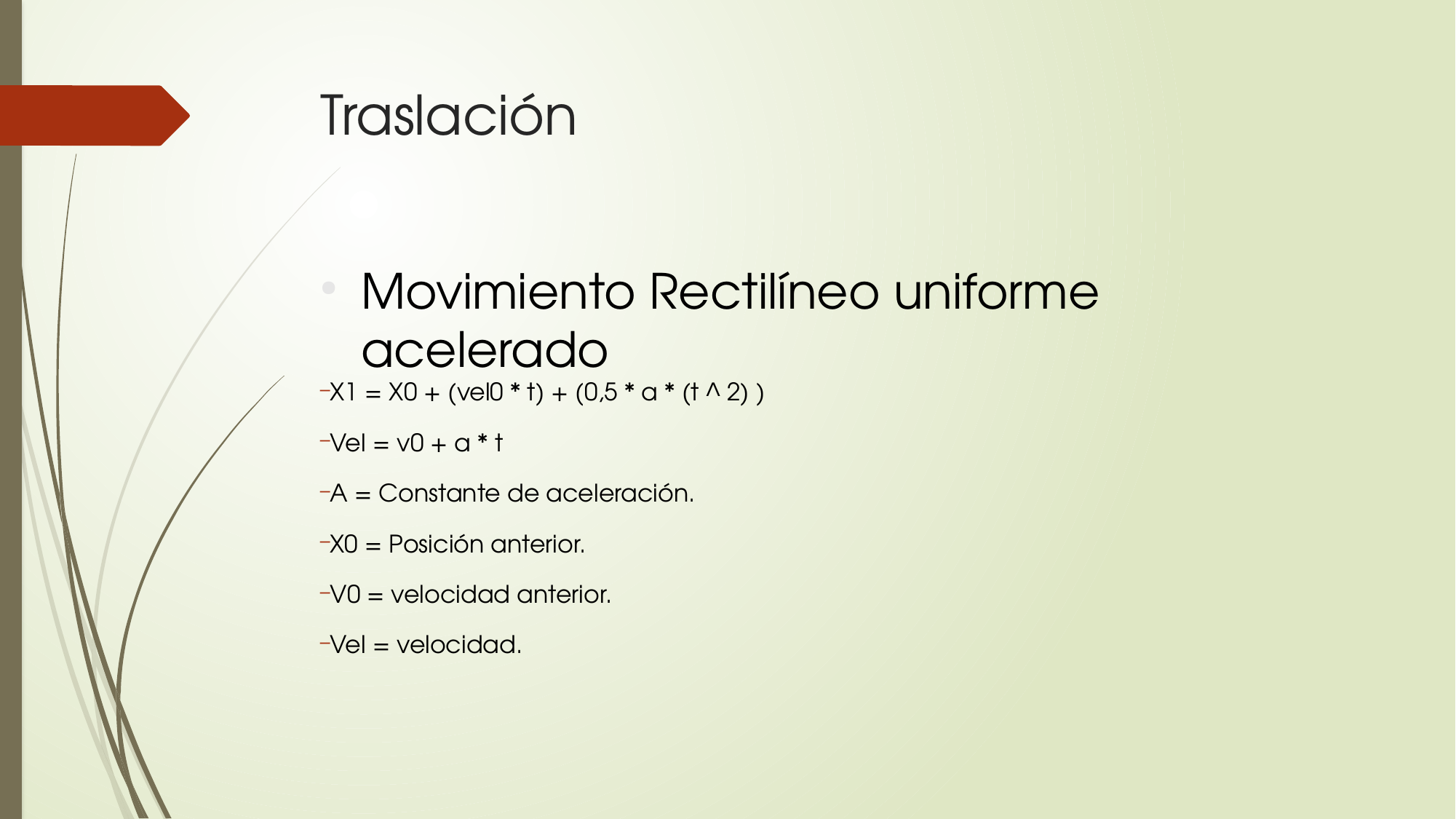

# Traslación
Movimiento Rectilíneo uniforme acelerado
X1 = X0 + (vel0 * t) + (0,5 * a * (t ^ 2) )
Vel = v0 + a * t
A = Constante de aceleración.
X0 = Posición anterior.
V0 = velocidad anterior.
Vel = velocidad.